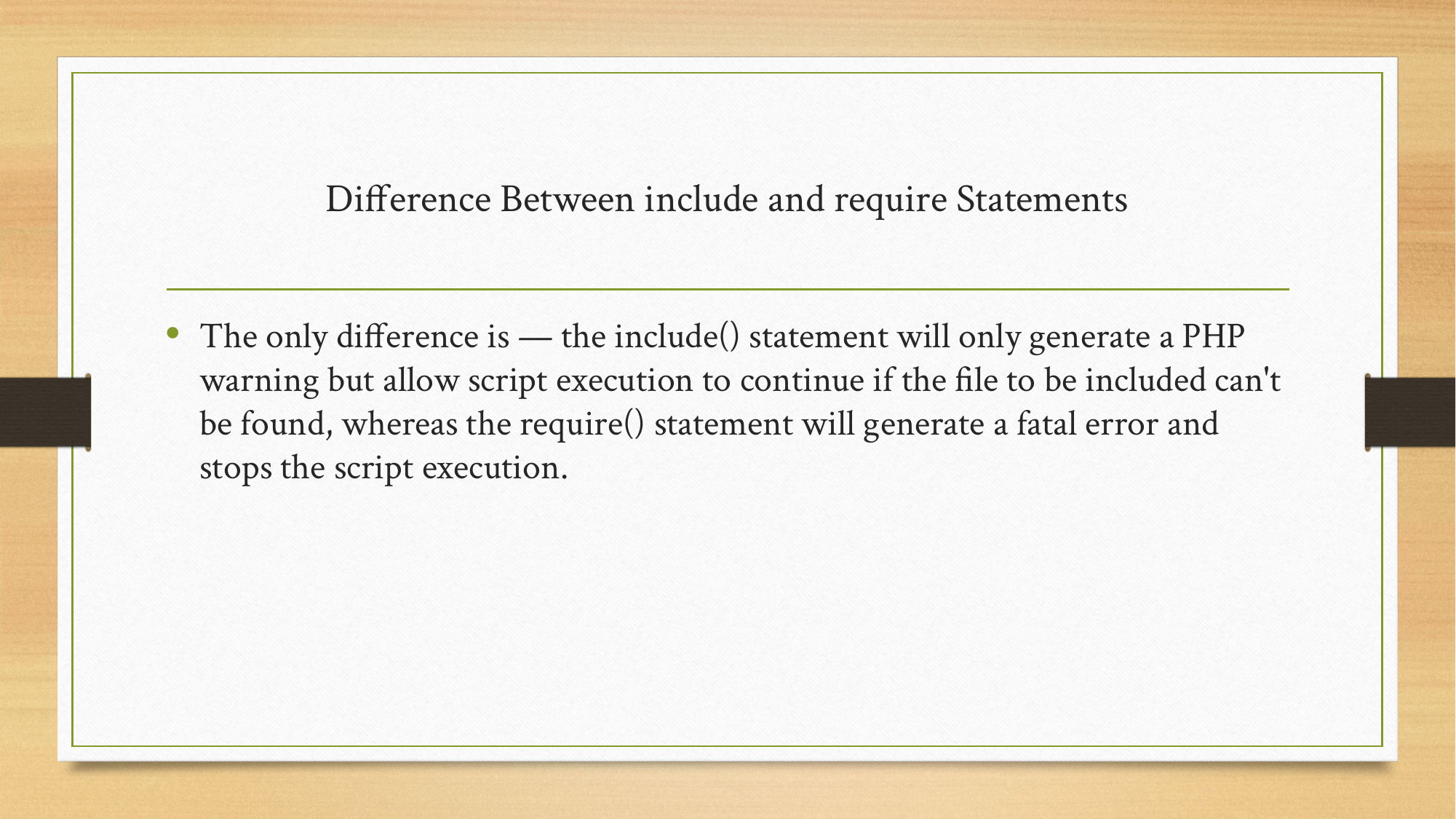

# Difference Between include and require Statements
The only difference is — the include() statement will only generate a PHP warning but allow script execution to continue if the file to be included can't be found, whereas the require() statement will generate a fatal error and stops the script execution.